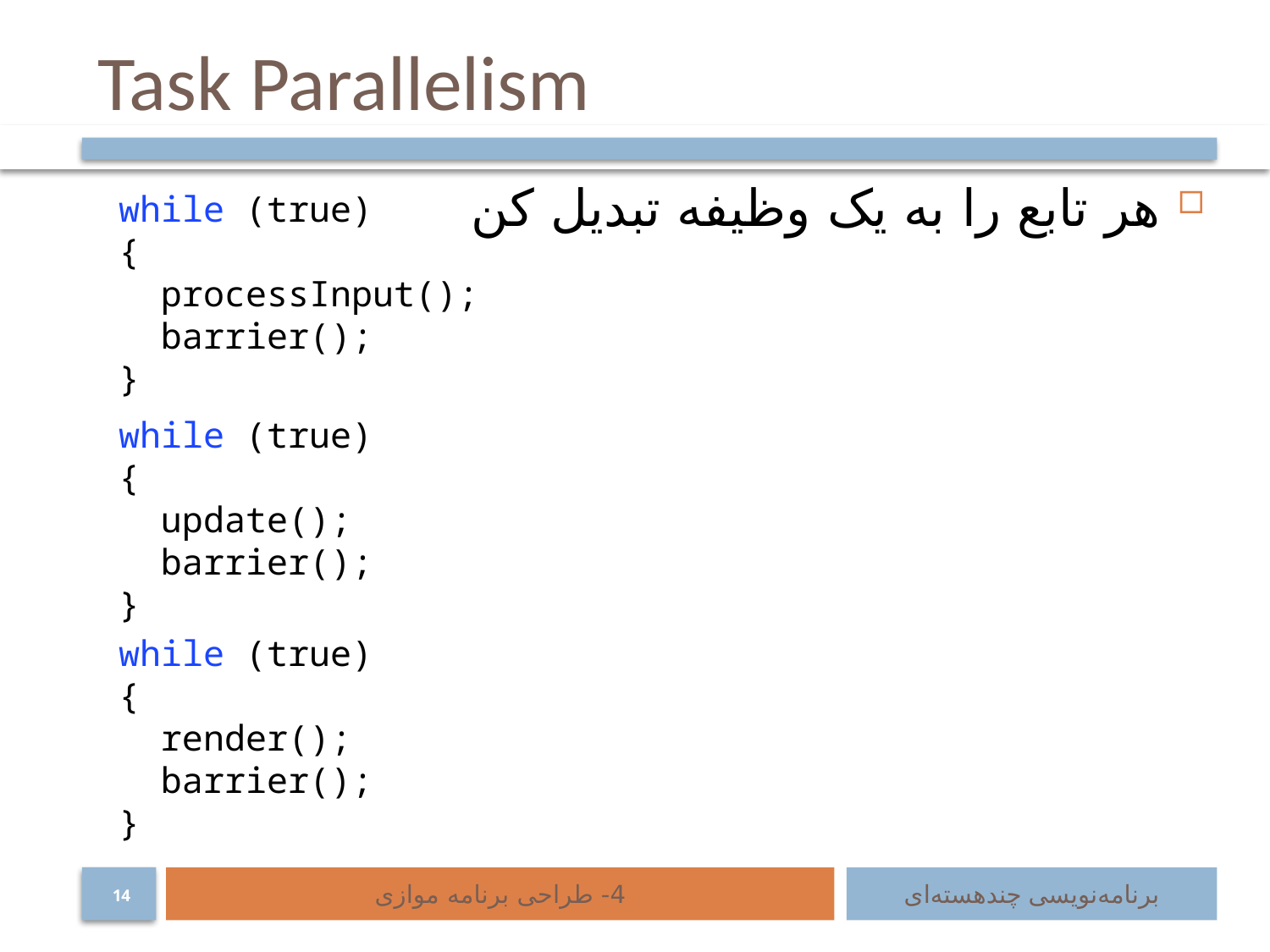

# Task Parallelism
هر تابع را به یک وظیفه تبدیل کن

while (true)
{
  processInput();
  barrier();
}
while (true)
{
  update();
  barrier();
}
while (true)
{
  render();
  barrier();
}
4- طراحی برنامه موازی
برنامه‌نویسی چند‌هسته‌ای
14